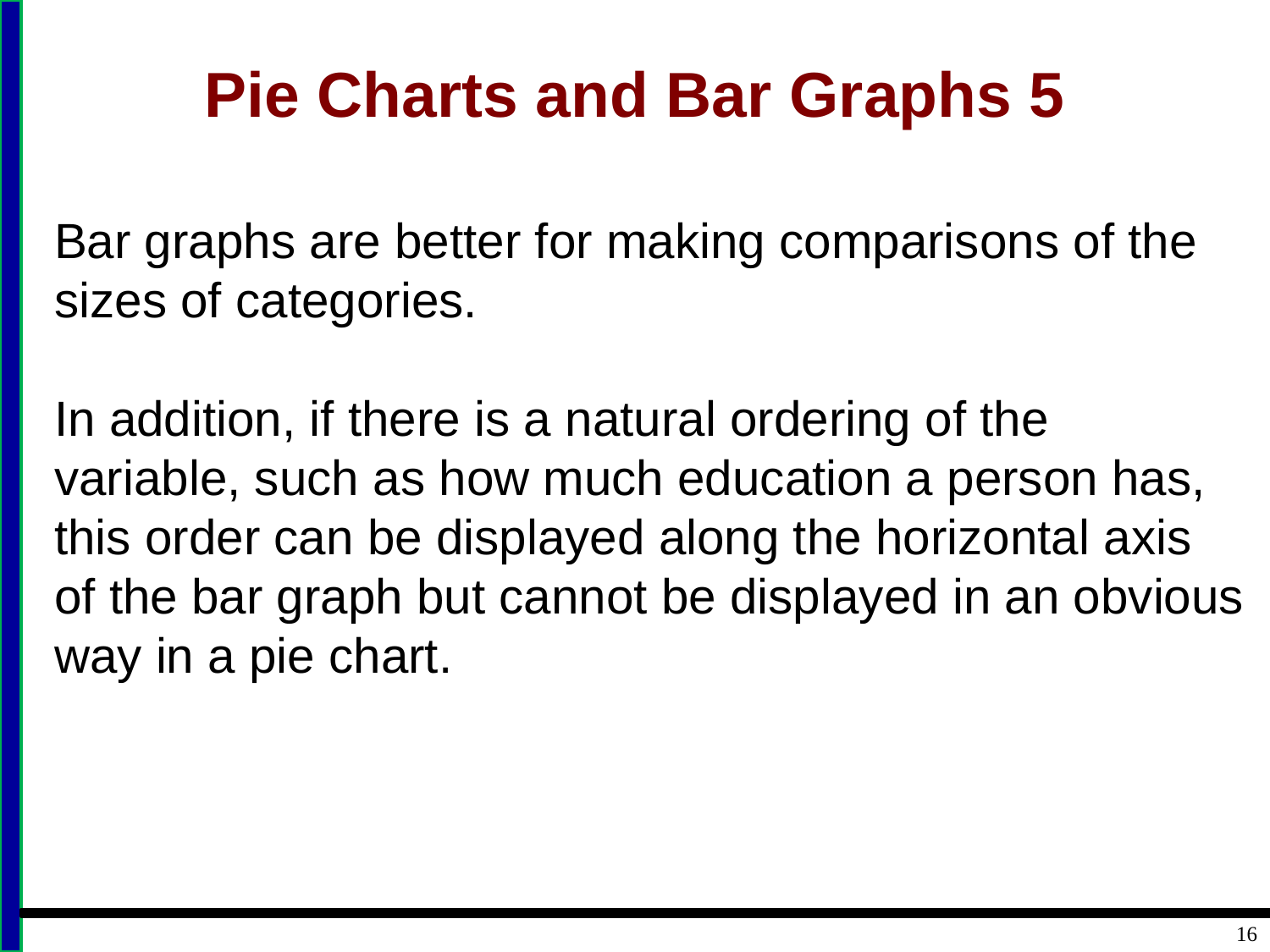

# Pie Charts and Bar Graphs 5
Bar graphs are better for making comparisons of the sizes of categories.

In addition, if there is a natural ordering of the variable, such as how much education a person has, this order can be displayed along the horizontal axis of the bar graph but cannot be displayed in an obvious way in a pie chart.